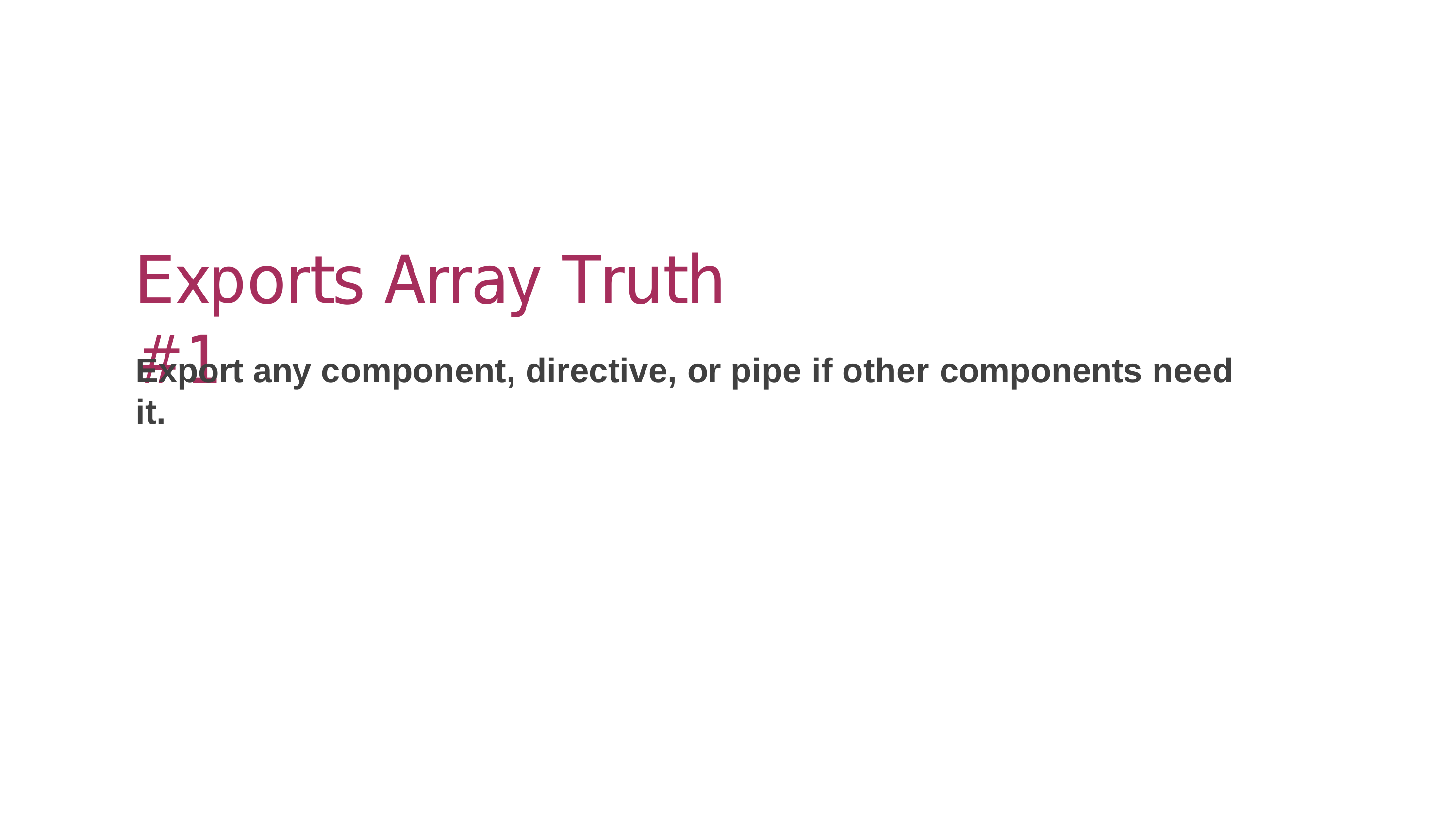

Exports Array Truth #1
Export any component, directive, or pipe if other components need it.
22